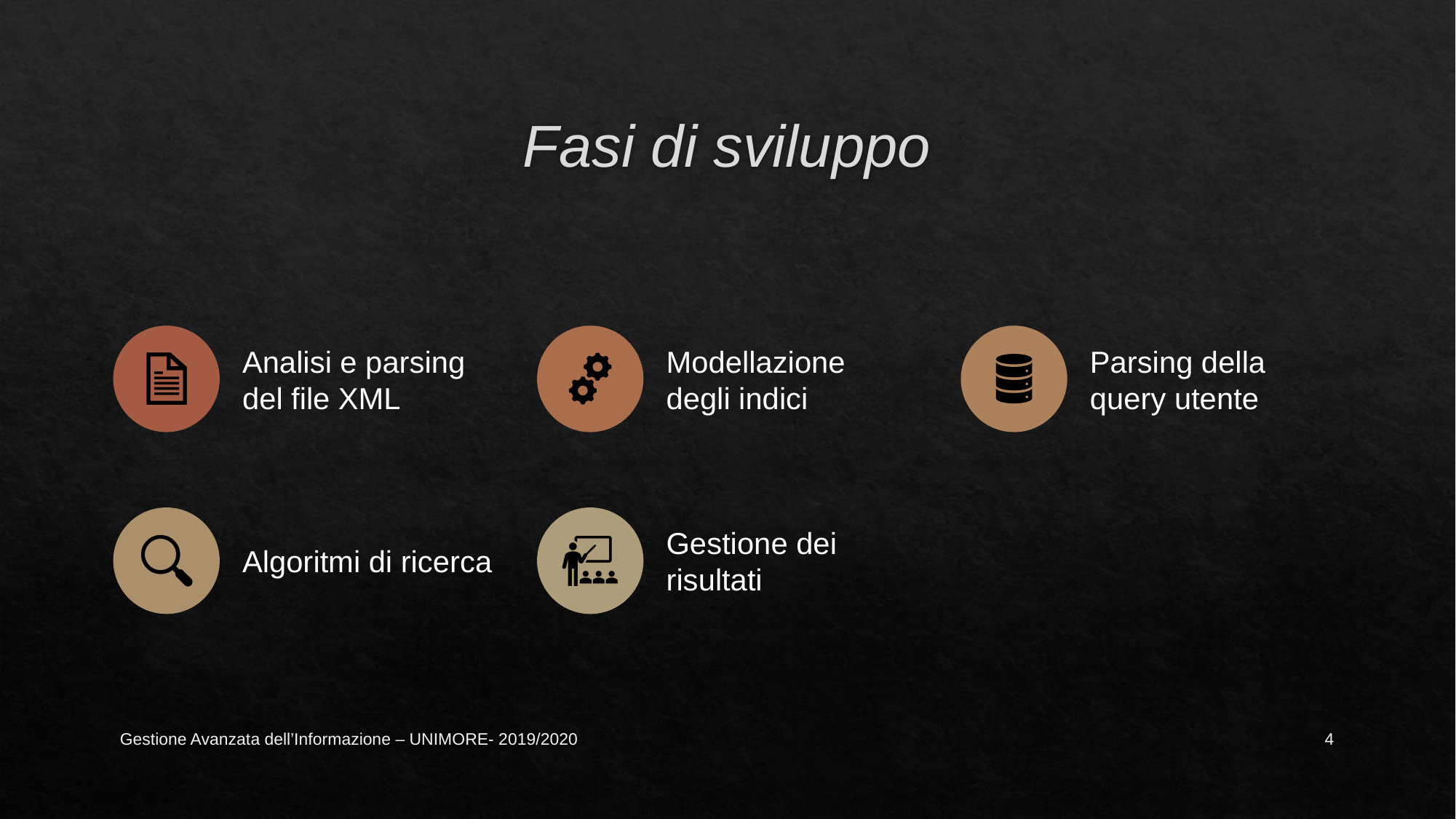

# Fasi di sviluppo
Analisi e parsing del file XML
Modellazione degli indici
Parsing della query utente
Algoritmi di ricerca
Gestione dei risultati
Gestione Avanzata dell’Informazione – UNIMORE- 2019/2020
4